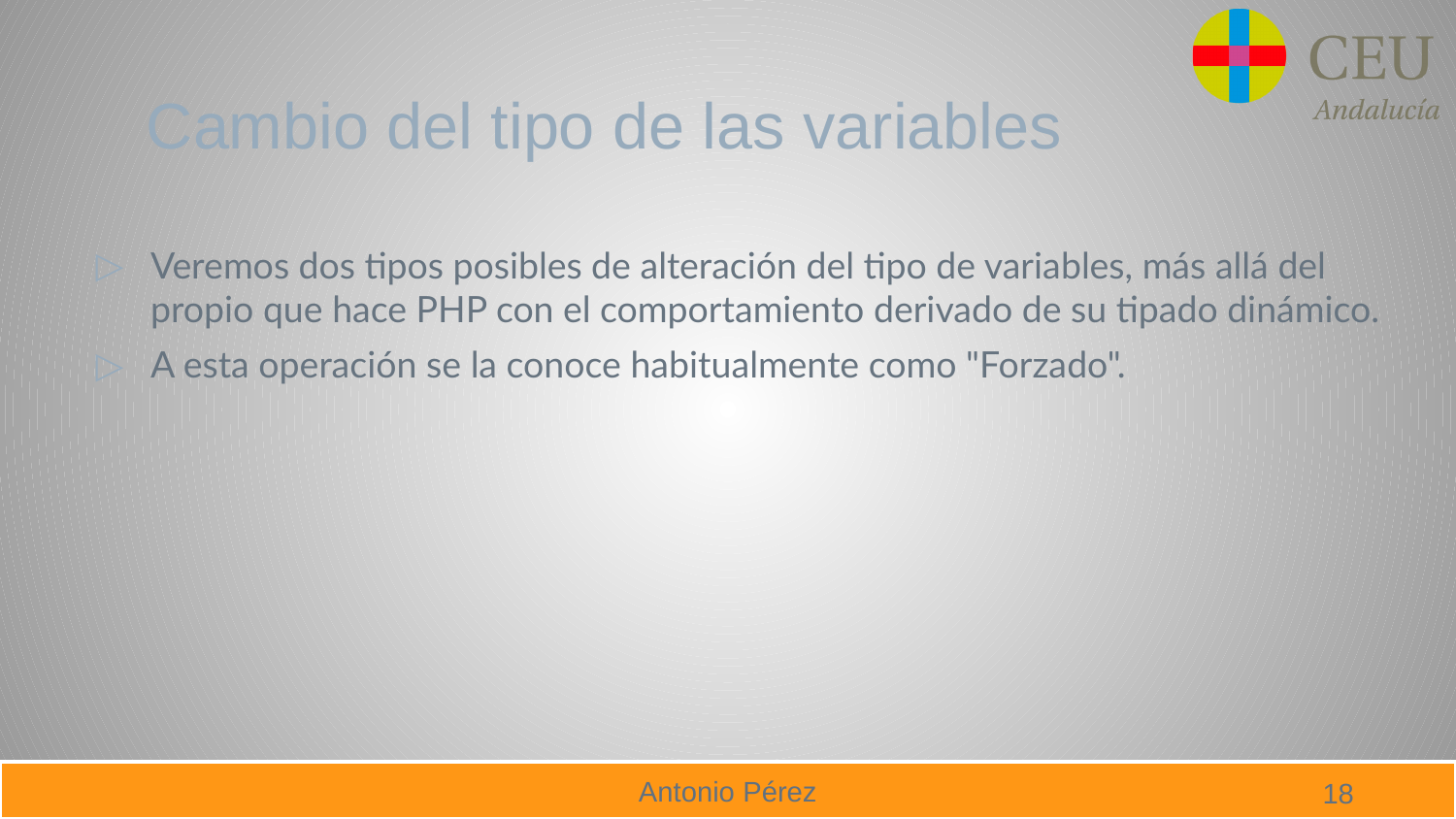

# Cambio del tipo de las variables
Veremos dos tipos posibles de alteración del tipo de variables, más allá del propio que hace PHP con el comportamiento derivado de su tipado dinámico.
A esta operación se la conoce habitualmente como "Forzado".
18